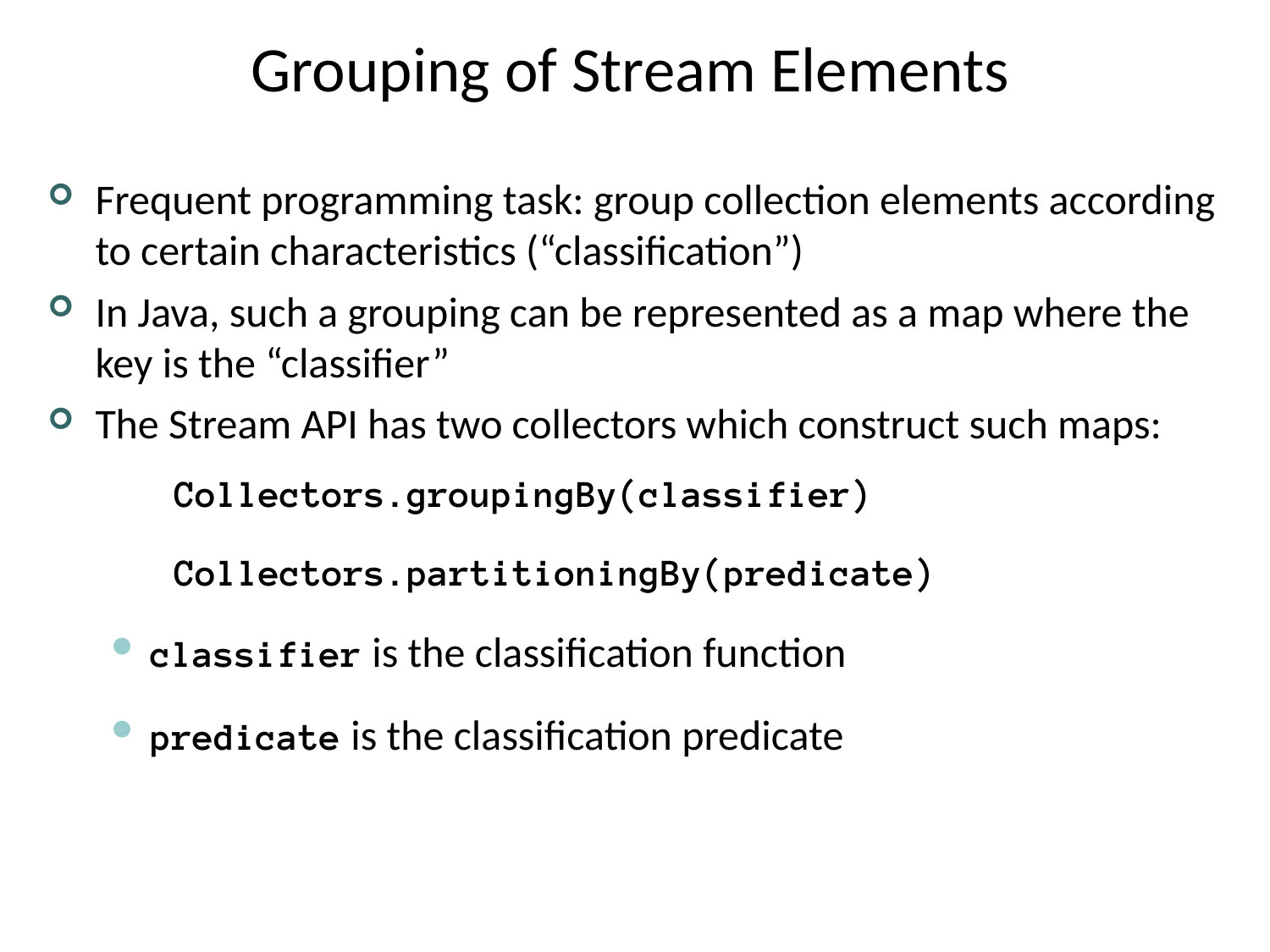

# Grouping of Stream Elements
Frequent programming task: group collection elements according to certain characteristics (“classification”)
In Java, such a grouping can be represented as a map where the key is the “classifier”
The Stream API has two collectors which construct such maps:
	Collectors.groupingBy(classifier)
	Collectors.partitioningBy(predicate)
classifier is the classification function
predicate is the classification predicate